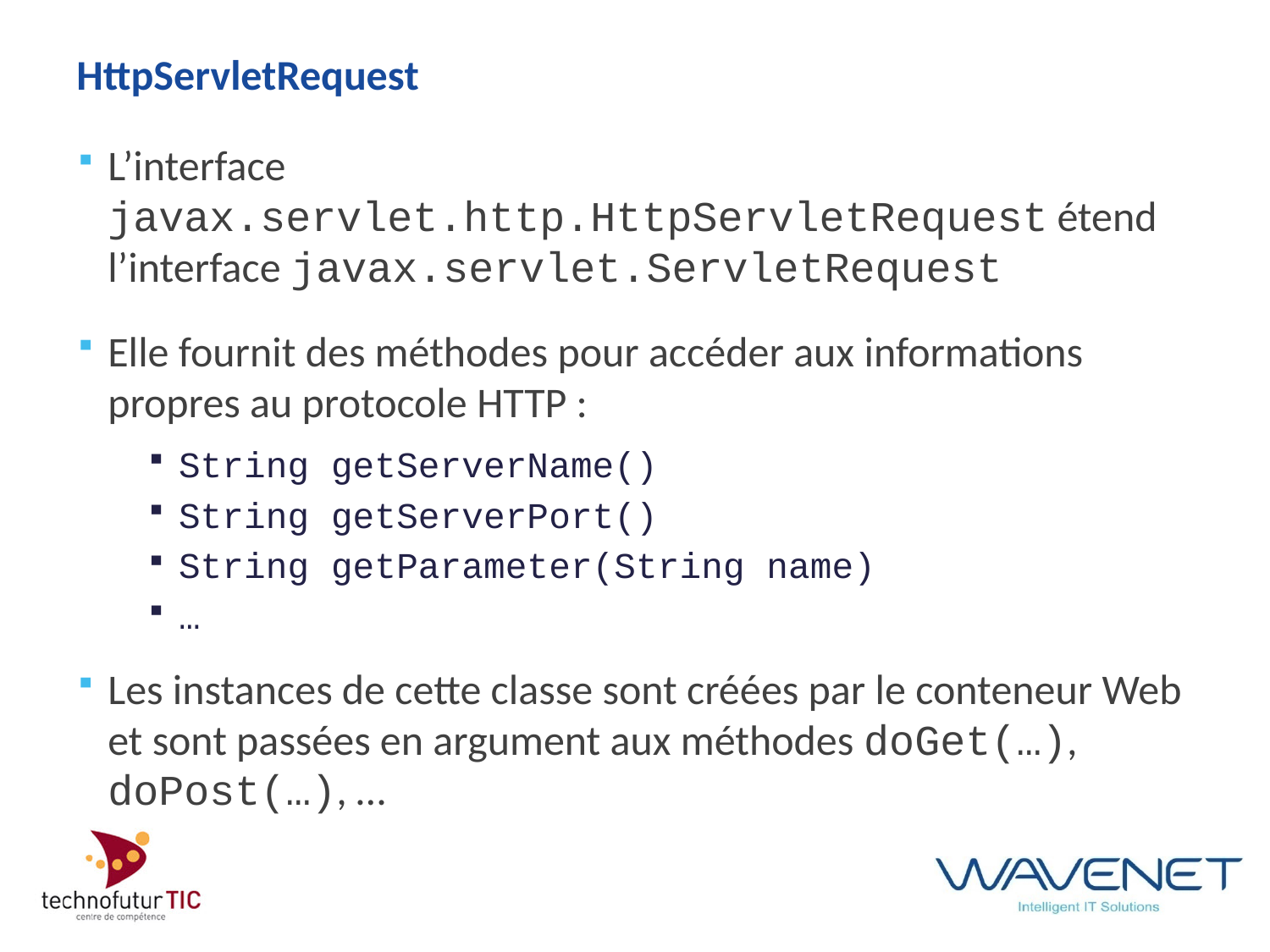

# HttpServletRequest
L’interface javax.servlet.http.HttpServletRequest étend l’interface javax.servlet.ServletRequest
Elle fournit des méthodes pour accéder aux informations propres au protocole HTTP :
String getServerName()
String getServerPort()
String getParameter(String name)
…
Les instances de cette classe sont créées par le conteneur Web et sont passées en argument aux méthodes doGet(…), doPost(…), …